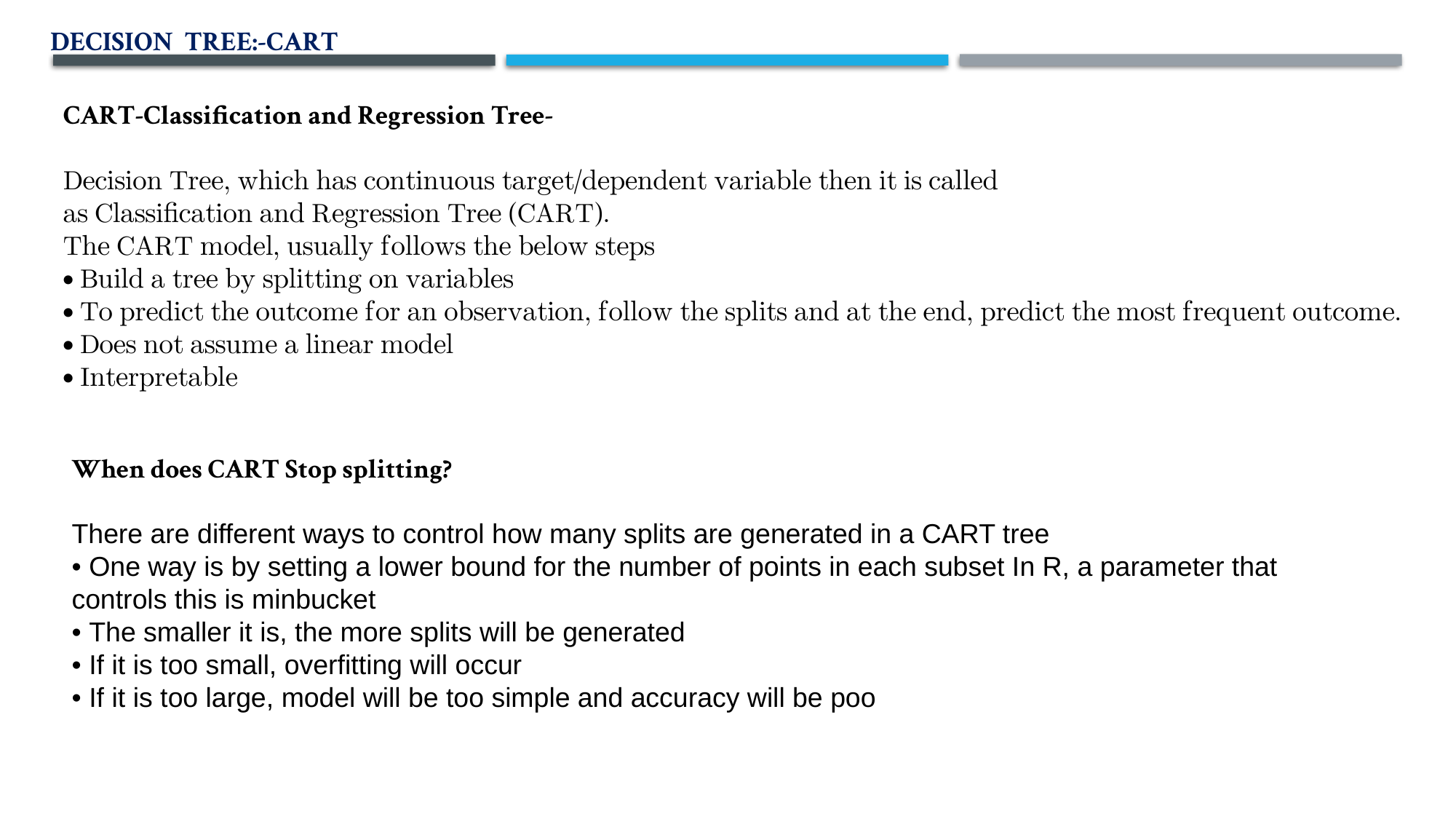

DECISION  TREE:-CART
CART-Classification and Regression Tree-

Decision Tree, which has continuous target/dependent variable then it is called
as Classification and Regression Tree (CART).
The CART model, usually follows the below steps
• Build a tree by splitting on variables
• To predict the outcome for an observation, follow the splits and at the end, predict the most frequent outcome.
• Does not assume a linear model
• Interpretable
When does CART Stop splitting?

There are different ways to control how many splits are generated in a CART tree
• One way is by setting a lower bound for the number of points in each subset In R, a parameter that controls this is minbucket
• The smaller it is, the more splits will be generated
• If it is too small, overfitting will occur
• If it is too large, model will be too simple and accuracy will be poo